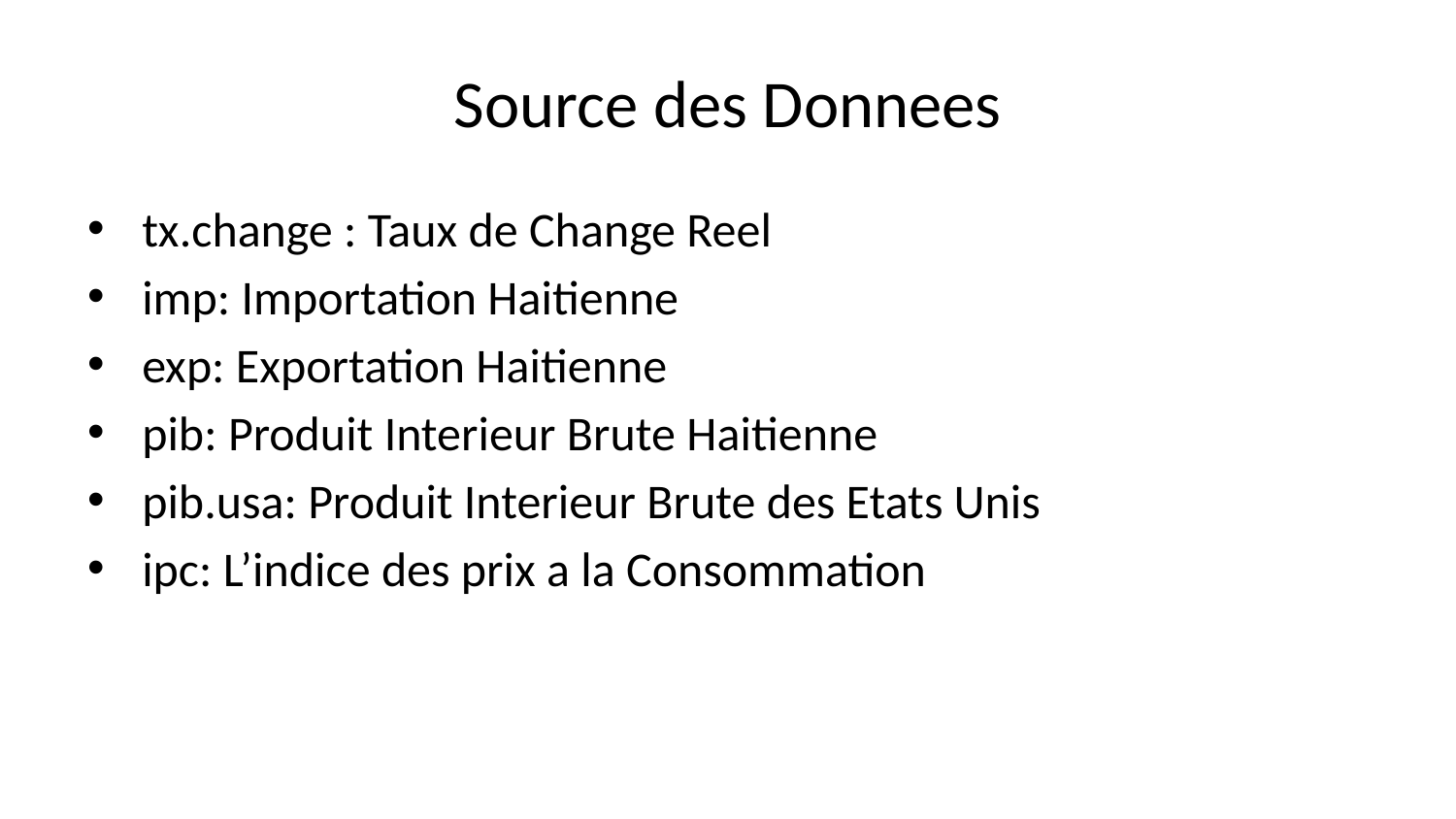

# Source des Donnees
tx.change : Taux de Change Reel
imp: Importation Haitienne
exp: Exportation Haitienne
pib: Produit Interieur Brute Haitienne
pib.usa: Produit Interieur Brute des Etats Unis
ipc: L’indice des prix a la Consommation